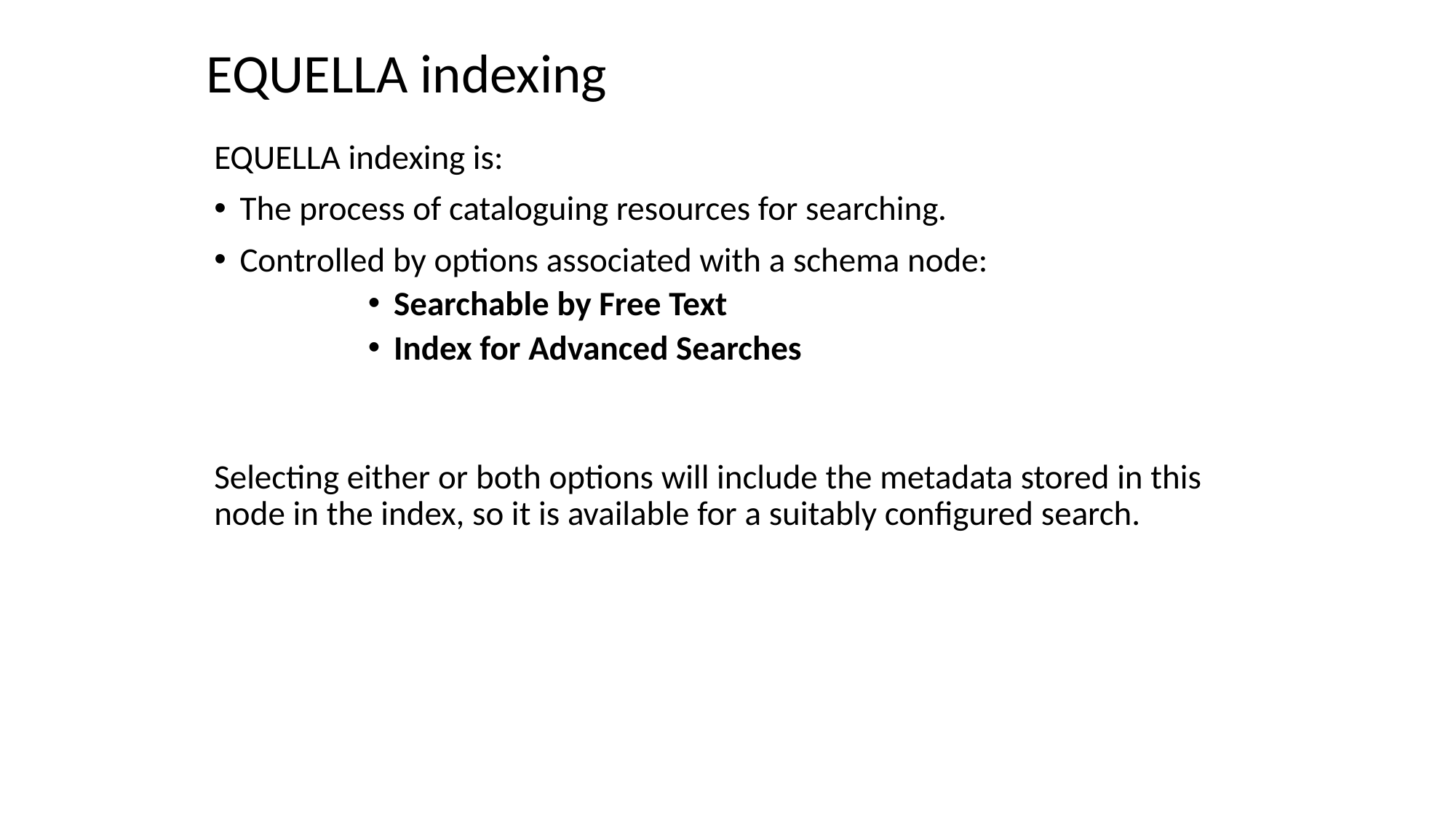

# EQUELLA indexing
EQUELLA indexing is:
The process of cataloguing resources for searching.
Controlled by options associated with a schema node:
Searchable by Free Text
Index for Advanced Searches

Selecting either or both options will include the metadata stored in this node in the index, so it is available for a suitably configured search.